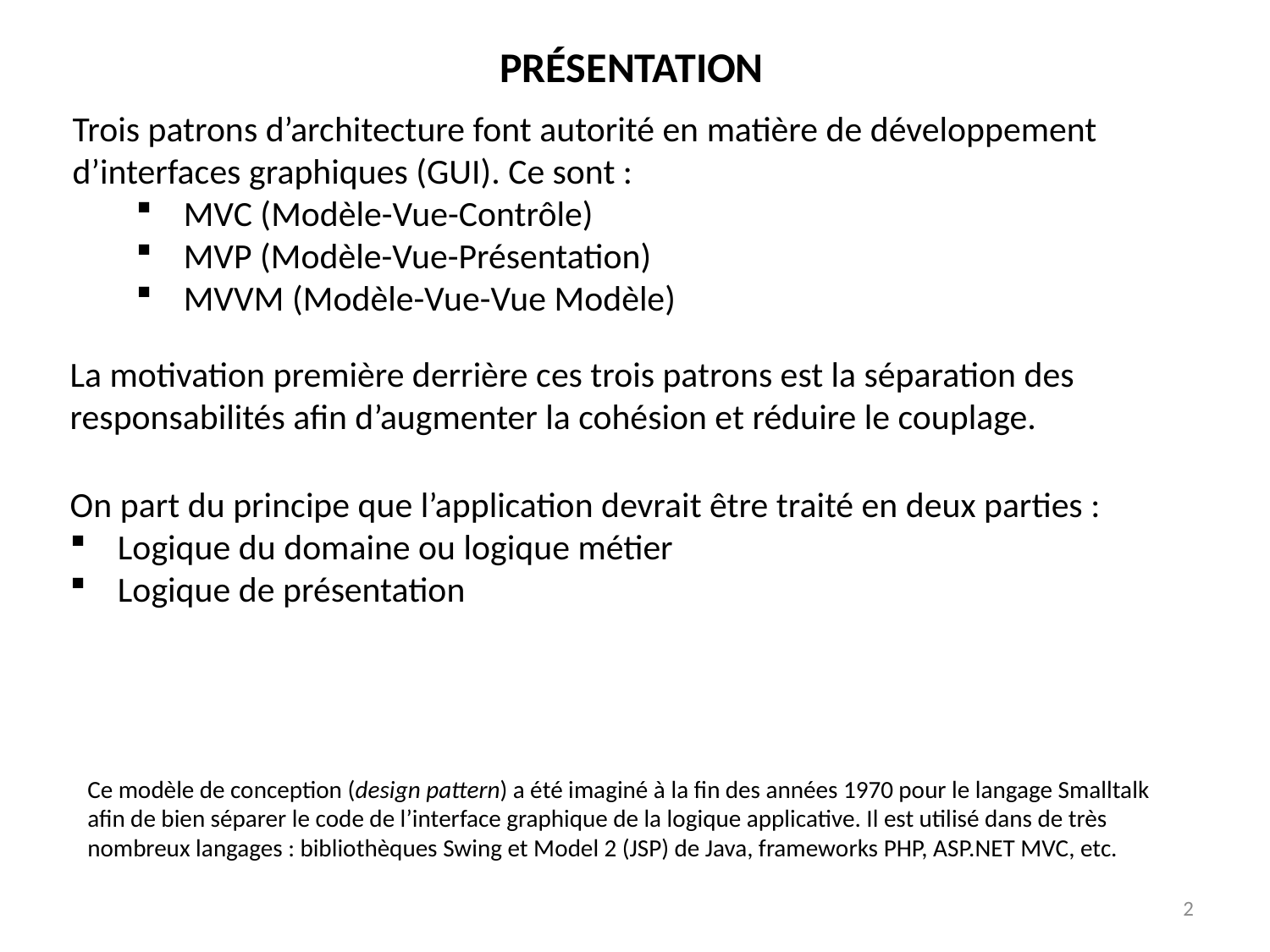

PRÉSENTATION
Trois patrons d’architecture font autorité en matière de développement
d’interfaces graphiques (GUI). Ce sont :
MVC (Modèle-Vue-Contrôle)
MVP (Modèle-Vue-Présentation)
MVVM (Modèle-Vue-Vue Modèle)
La motivation première derrière ces trois patrons est la séparation des
responsabilités afin d’augmenter la cohésion et réduire le couplage.
On part du principe que l’application devrait être traité en deux parties :
Logique du domaine ou logique métier
Logique de présentation
Ce modèle de conception (design pattern) a été imaginé à la fin des années 1970 pour le langage Smalltalk afin de bien séparer le code de l’interface graphique de la logique applicative. Il est utilisé dans de très nombreux langages : bibliothèques Swing et Model 2 (JSP) de Java, frameworks PHP, ASP.NET MVC, etc.
2